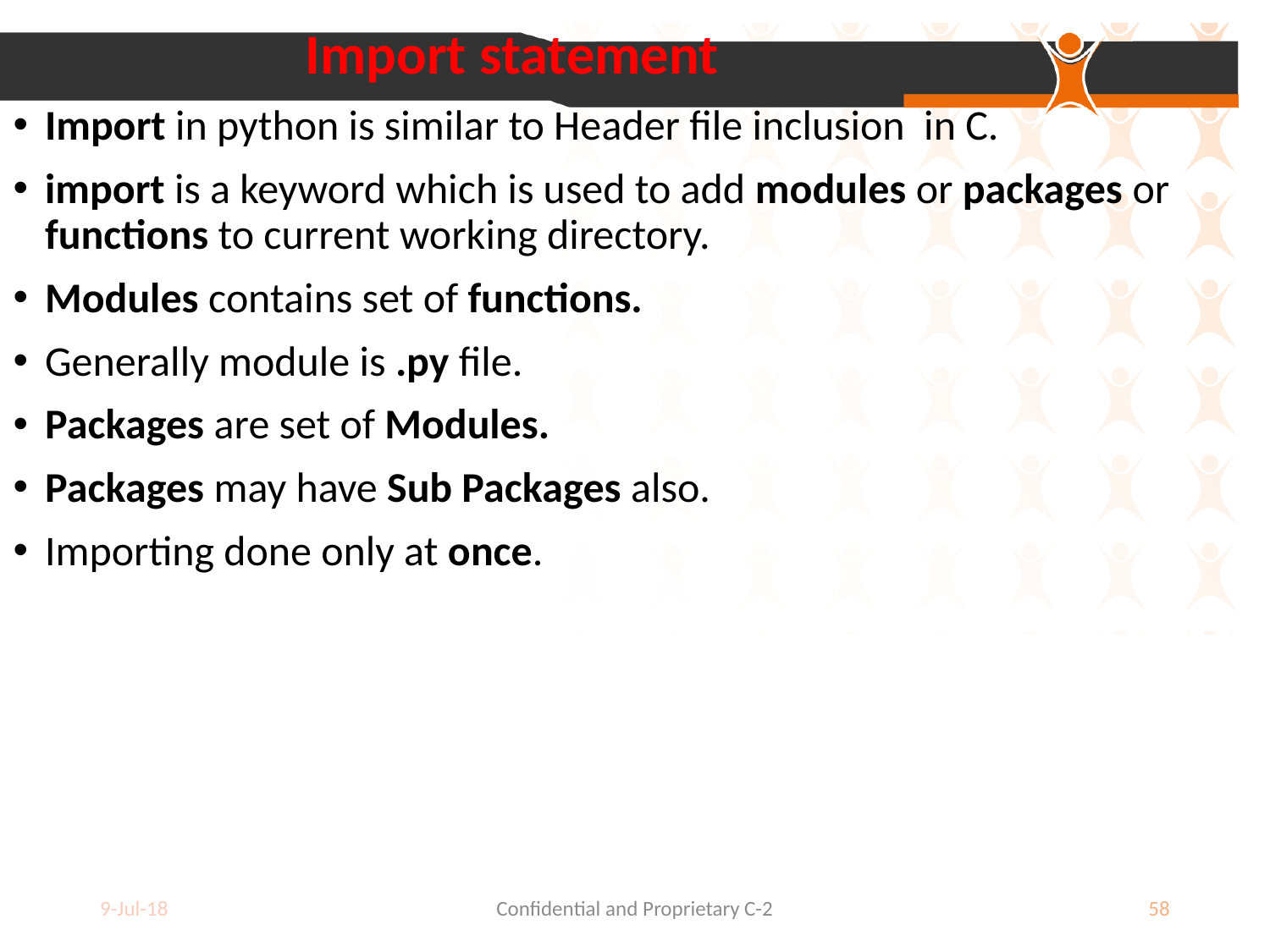

Import statement
Import in python is similar to Header file inclusion  in C.
import is a keyword which is used to add modules or packages or functions to current working directory.
Modules contains set of functions.
Generally module is .py file.
Packages are set of Modules.
Packages may have Sub Packages also.
Importing done only at once.

9-Jul-18
Confidential and Proprietary C-2
58